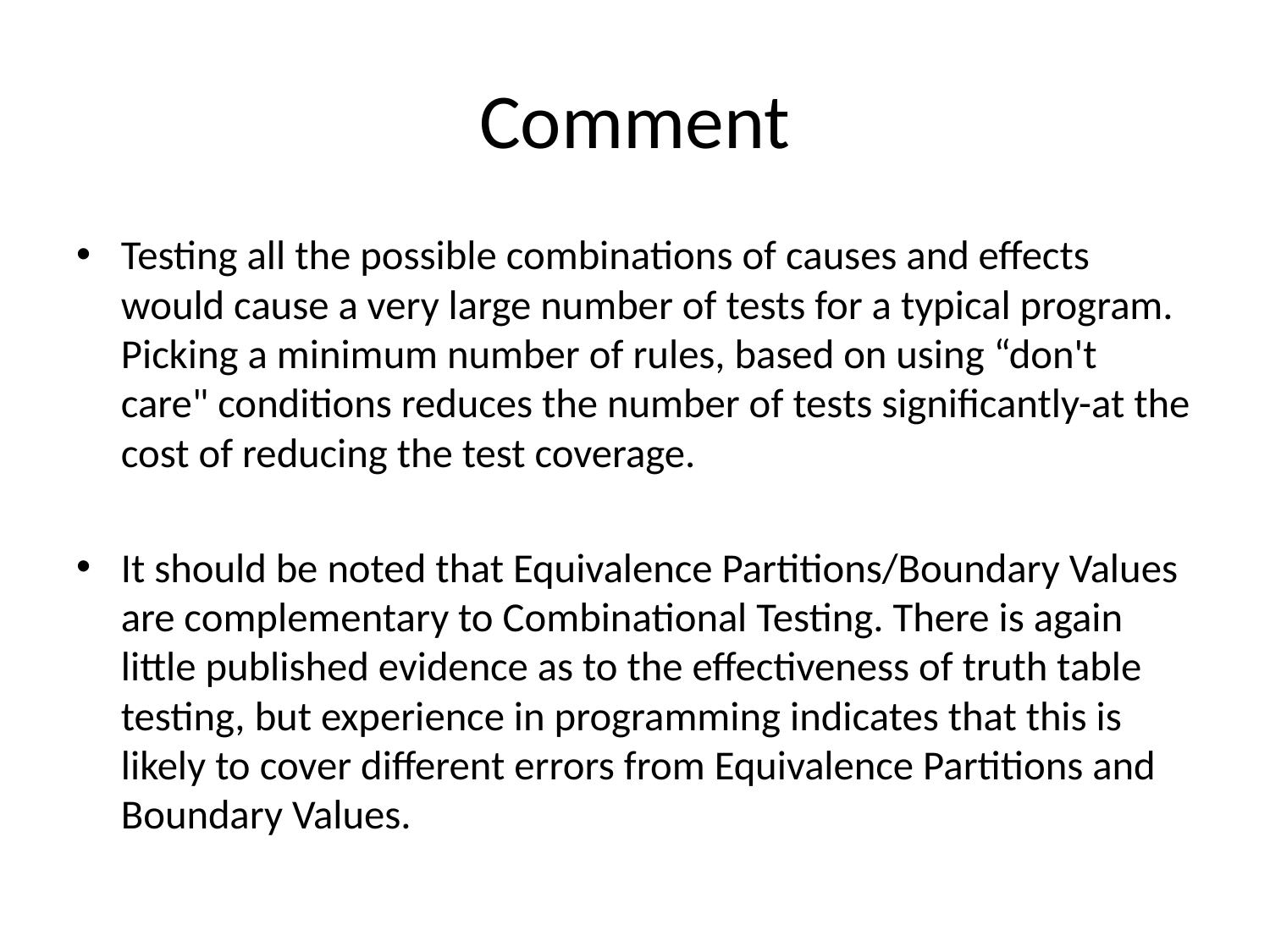

# Comment
Testing all the possible combinations of causes and effects would cause a very large number of tests for a typical program. Picking a minimum number of rules, based on using “don't care" conditions reduces the number of tests significantly-at the cost of reducing the test coverage.

It should be noted that Equivalence Partitions/Boundary Values are complementary to Combinational Testing. There is again little published evidence as to the effectiveness of truth table testing, but experience in programming indicates that this is likely to cover different errors from Equivalence Partitions and Boundary Values.